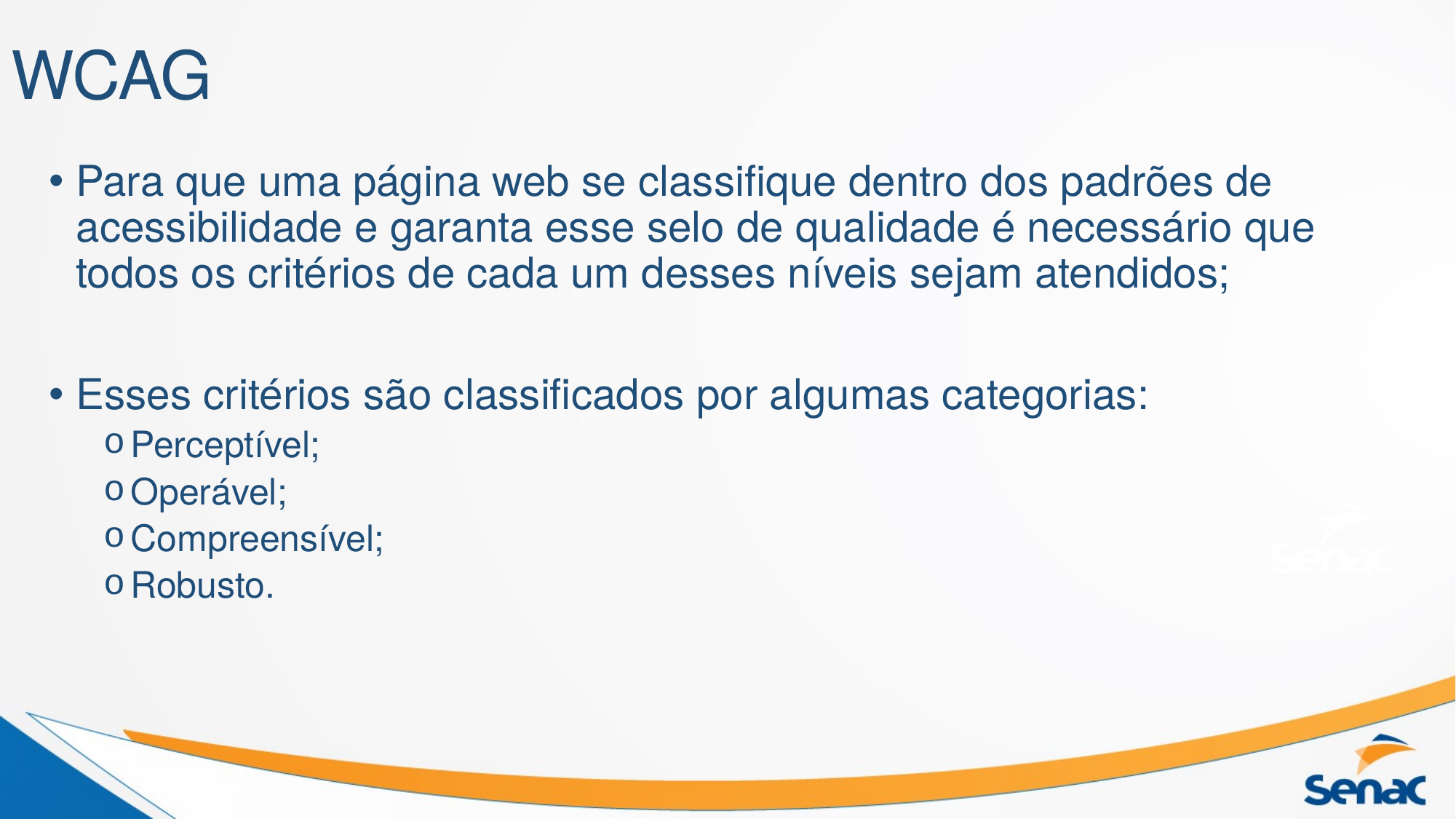

# WCAG
Para que uma página web se classifique dentro dos padrões de acessibilidade e garanta esse selo de qualidade é necessário que todos os critérios de cada um desses níveis sejam atendidos;

Esses critérios são classificados por algumas categorias:
Perceptível;
Operável;
Compreensível;
Robusto.